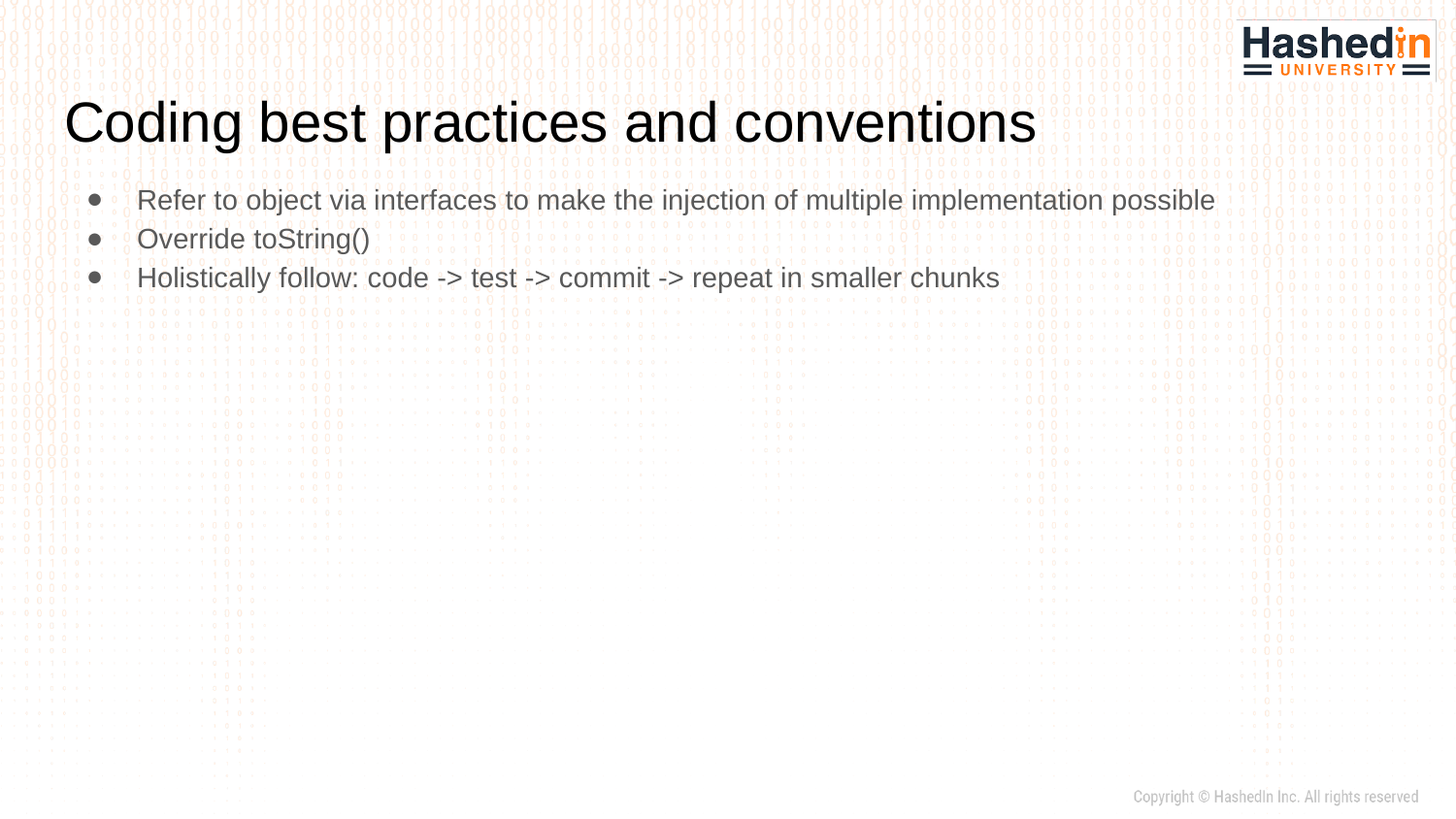

# Coding best practices and conventions
Refer to object via interfaces to make the injection of multiple implementation possible
Override toString()
Holistically follow: code -> test -> commit -> repeat in smaller chunks